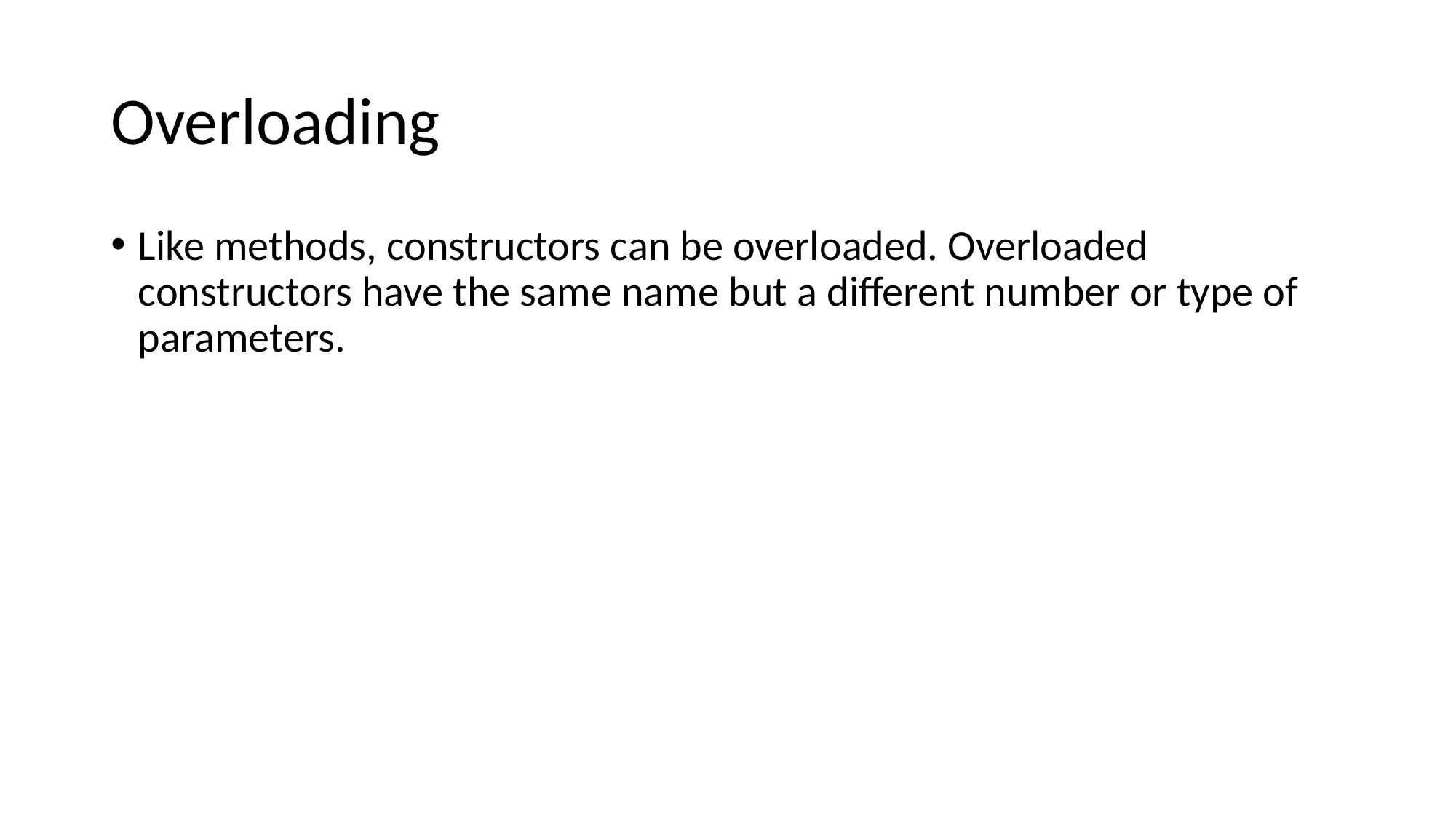

# Overloading
Like methods, constructors can be overloaded. Overloaded constructors have the same name but a different number or type of parameters.